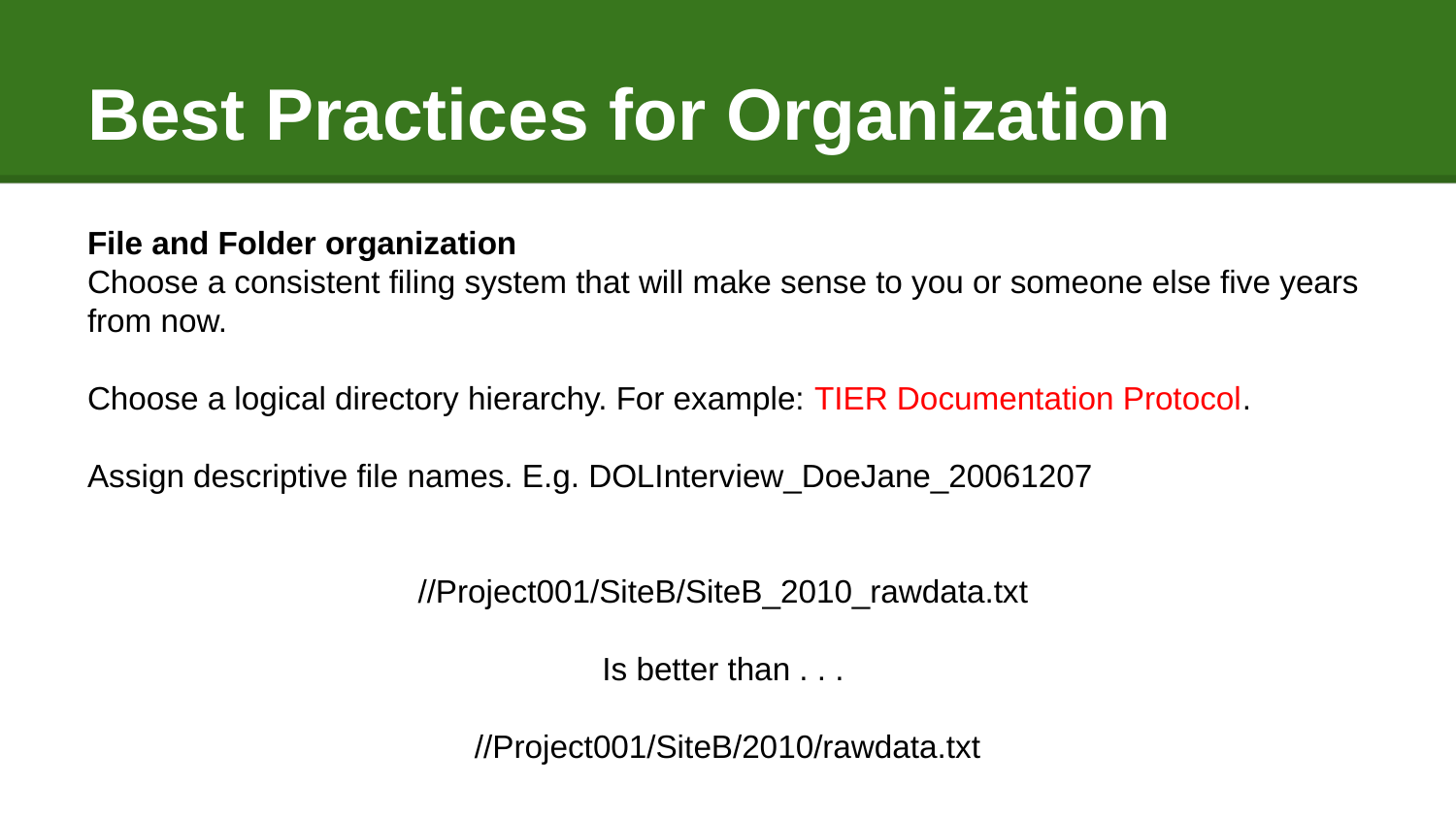

# Best Practices for Organization
File and Folder organization
Choose a consistent filing system that will make sense to you or someone else five years from now.

Choose a logical directory hierarchy. For example: TIER Documentation Protocol.

Assign descriptive file names. E.g. DOLInterview_DoeJane_20061207

//Project001/SiteB/SiteB_2010_rawdata.txt

Is better than . . .

//Project001/SiteB/2010/rawdata.txt